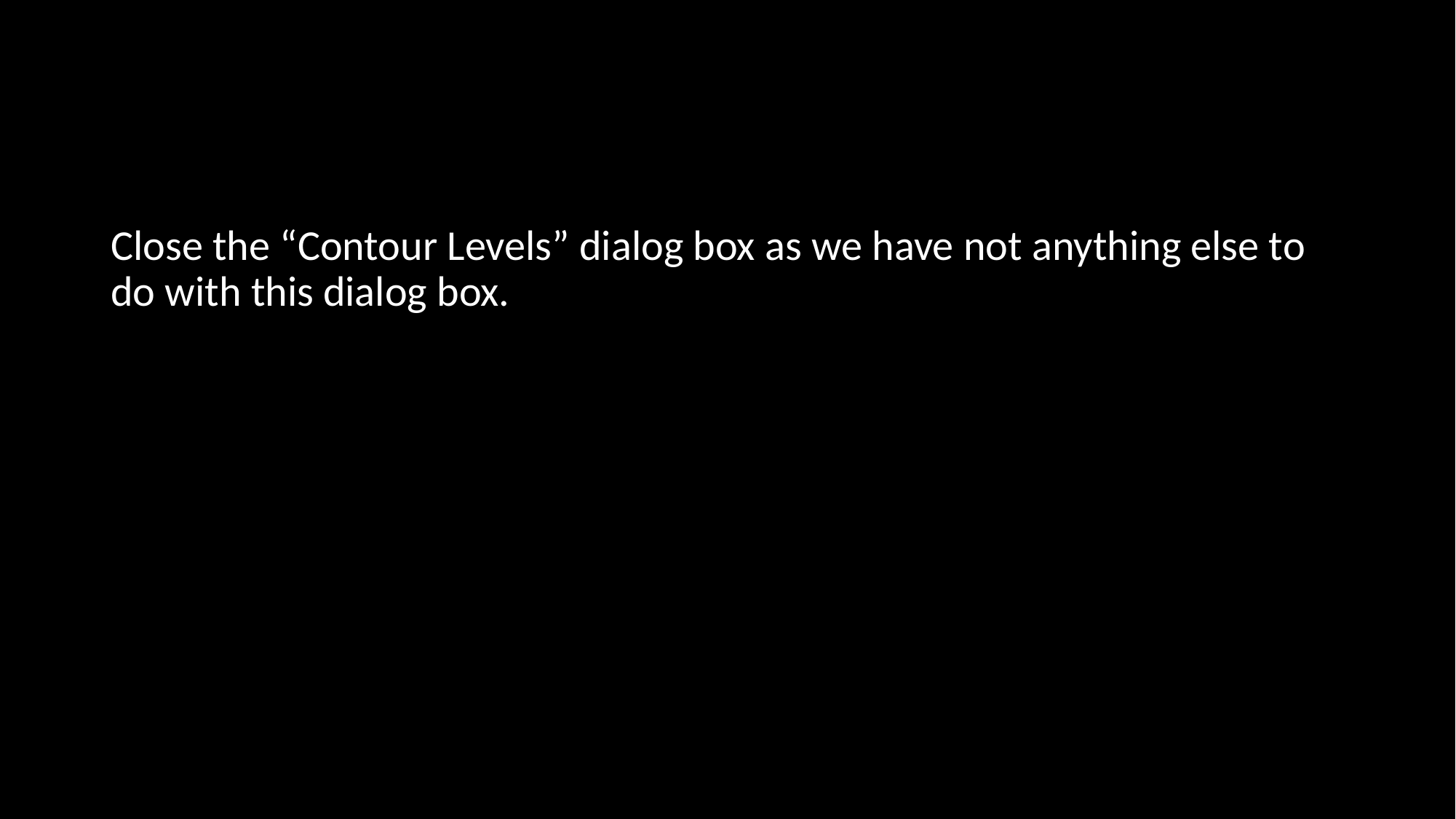

Close the “Contour Levels” dialog box as we have not anything else to do with this dialog box.